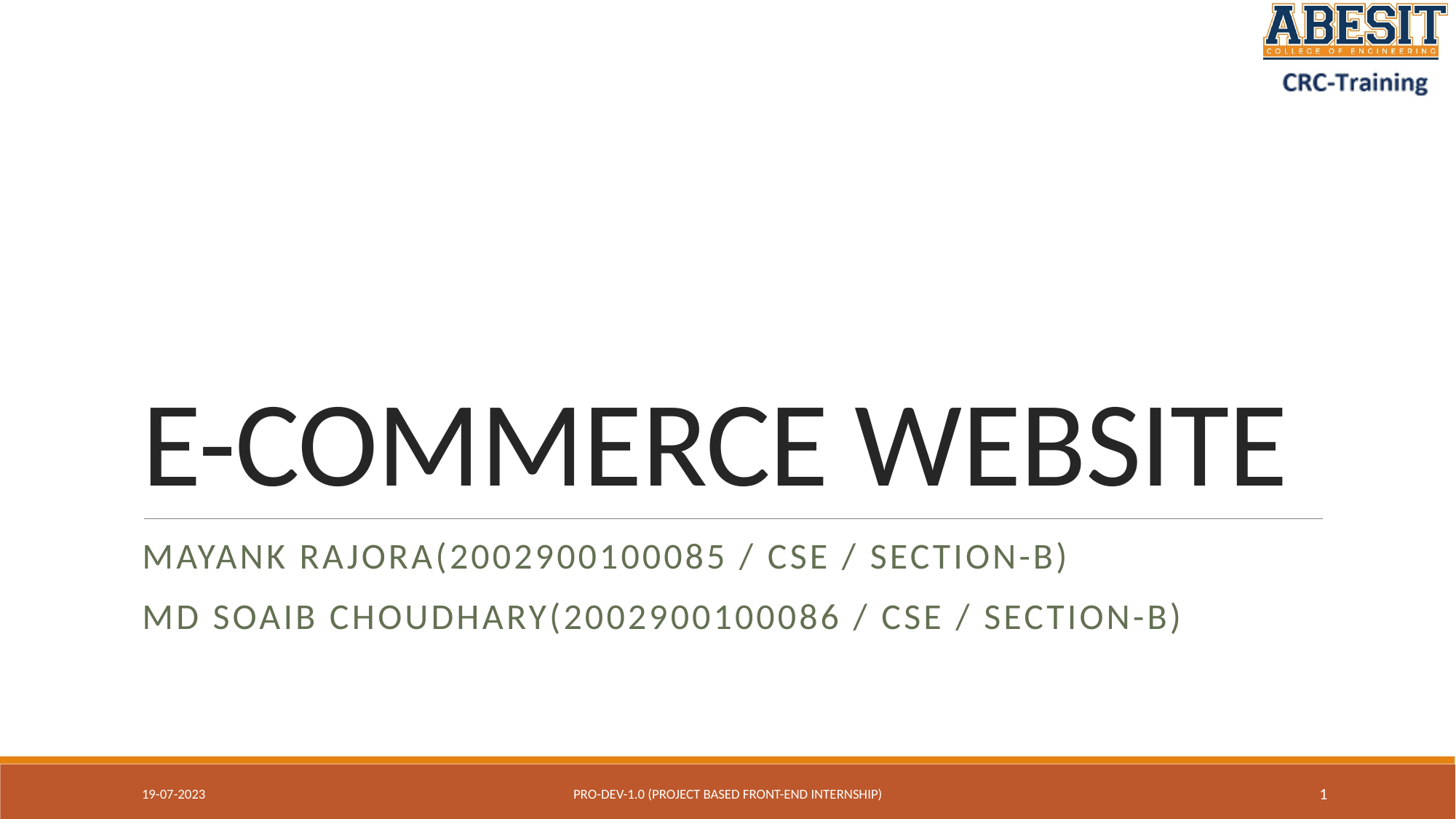

# E-COMMERCE WEBSITE
Mayank rajora(2002900100085 / cse / section-b)
Md Soaib Choudhary(2002900100086 / cse / Section-b)
19-07-2023
Pro-Dev-1.0 (project based front-end internship)
1